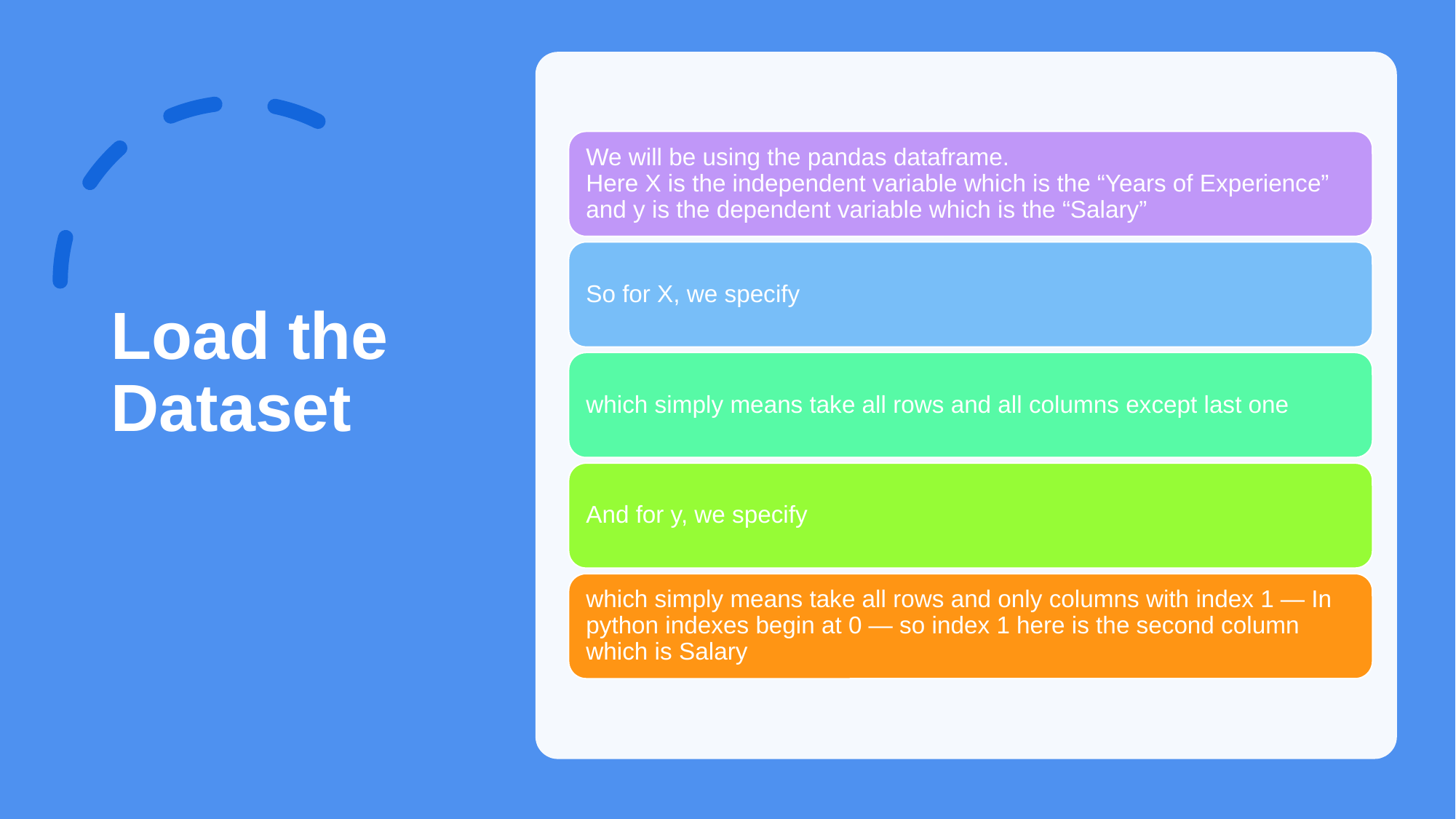

We will be using the pandas dataframe.
Here X is the independent variable which is the “Years of Experience”
and y is the dependent variable which is the “Salary”
So for X, we specify
which simply means take all rows and all columns except last one
And for y, we specify
which simply means take all rows and only columns with index 1 — In python indexes begin at 0 — so index 1 here is the second column which is Salary
# Load the Dataset